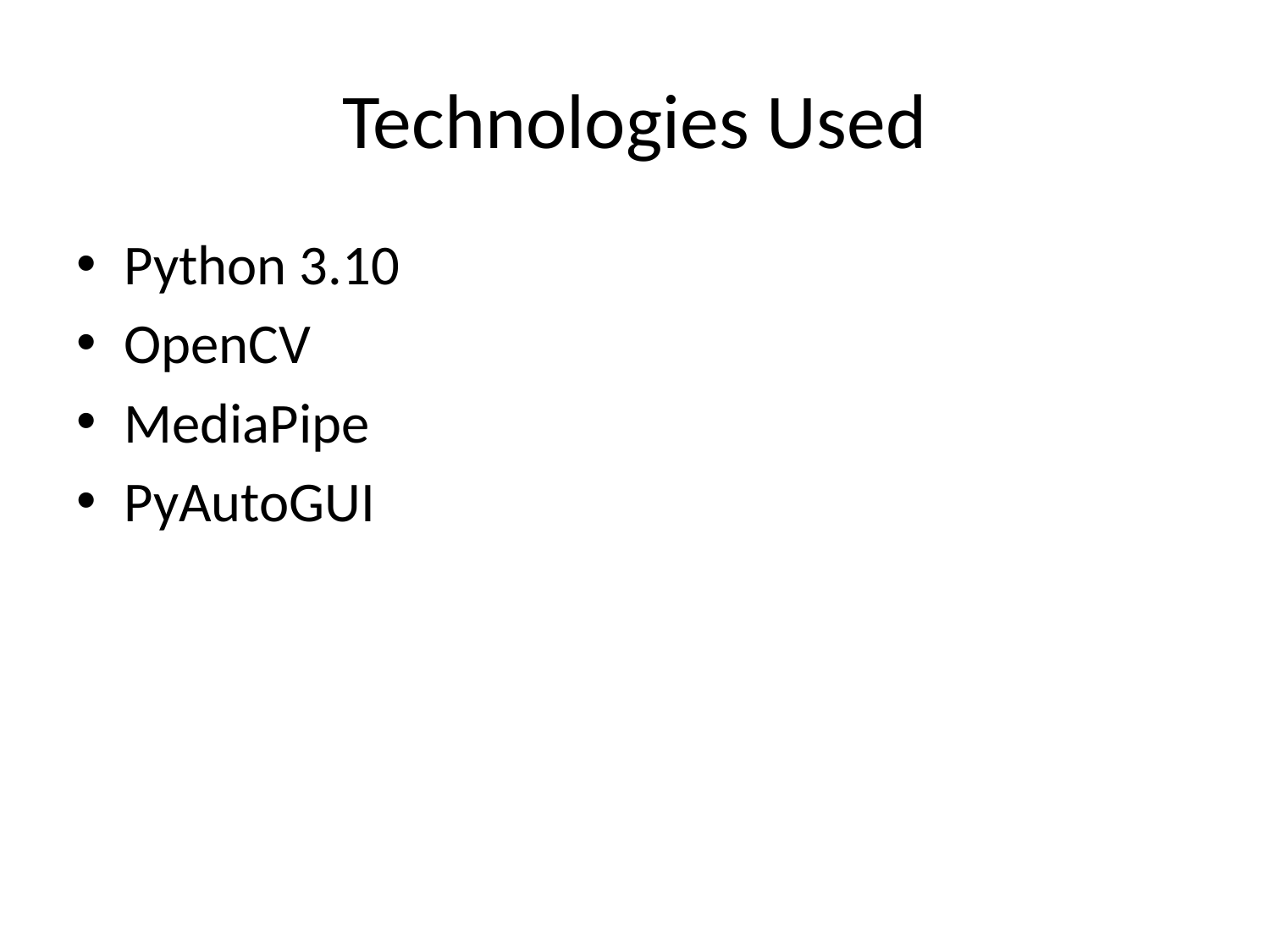

# Technologies Used
Python 3.10
OpenCV
MediaPipe
PyAutoGUI